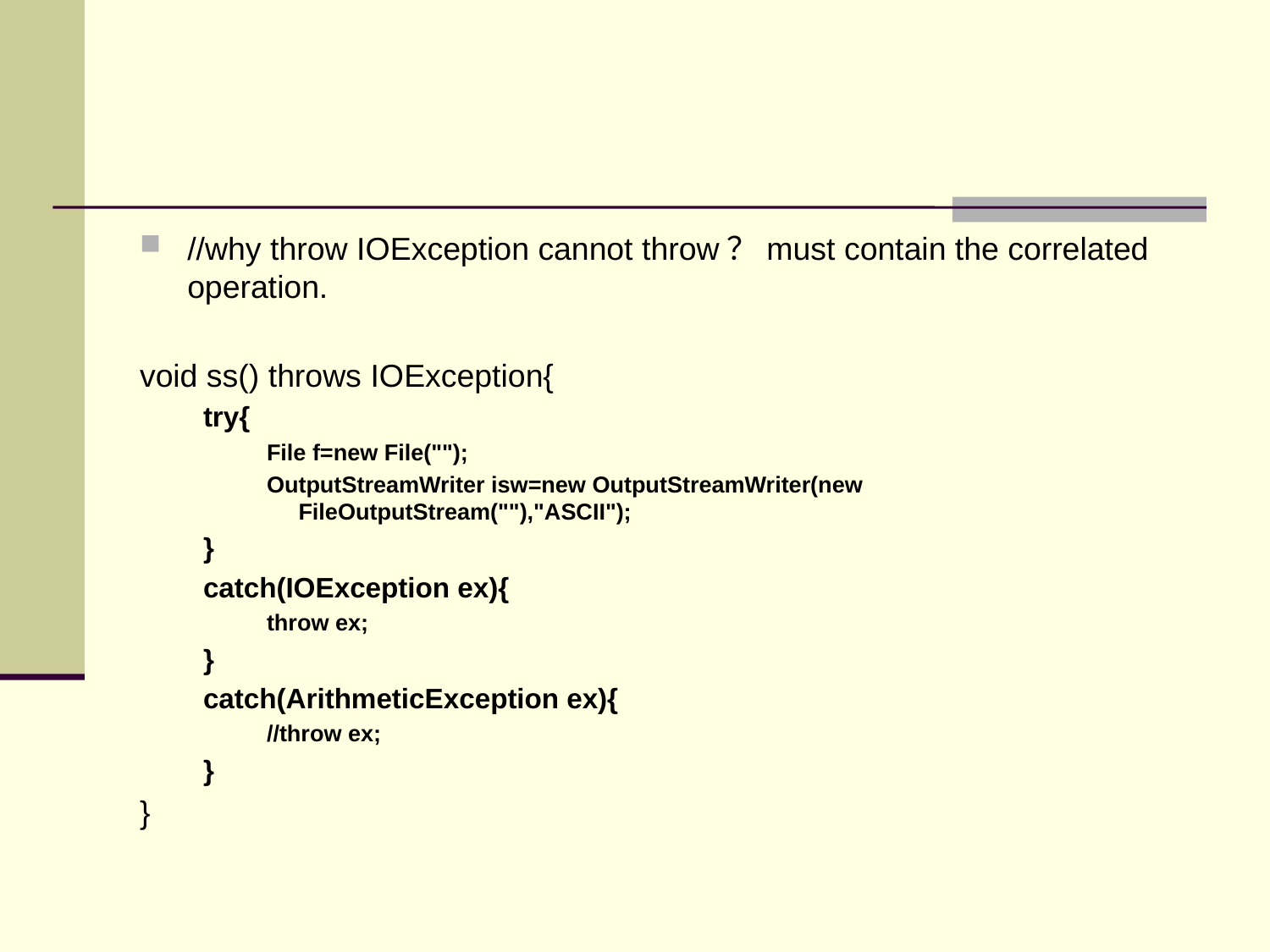

#
//why throw IOException cannot throw？must contain the correlated operation.

void ss() throws IOException{
try{
File f=new File("");
OutputStreamWriter isw=new OutputStreamWriter(new FileOutputStream(""),"ASCII");
}
catch(IOException ex){
throw ex;
}
catch(ArithmeticException ex){
//throw ex;
}
}